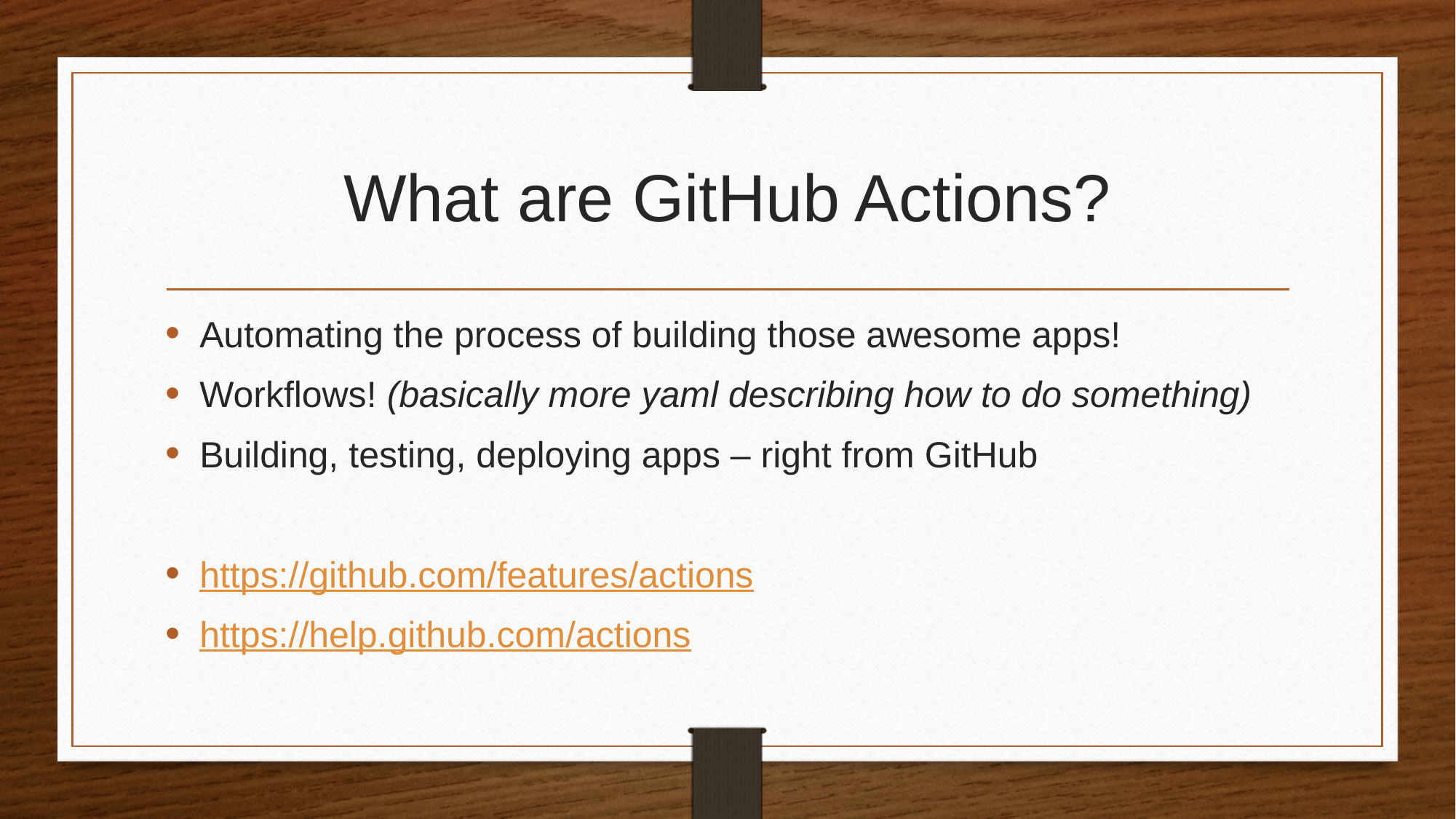

# What are GitHub Actions?
Automating the process of building those awesome apps!
Workflows! (basically more yaml describing how to do something)
Building, testing, deploying apps – right from GitHub

https://github.com/features/actions
https://help.github.com/actions